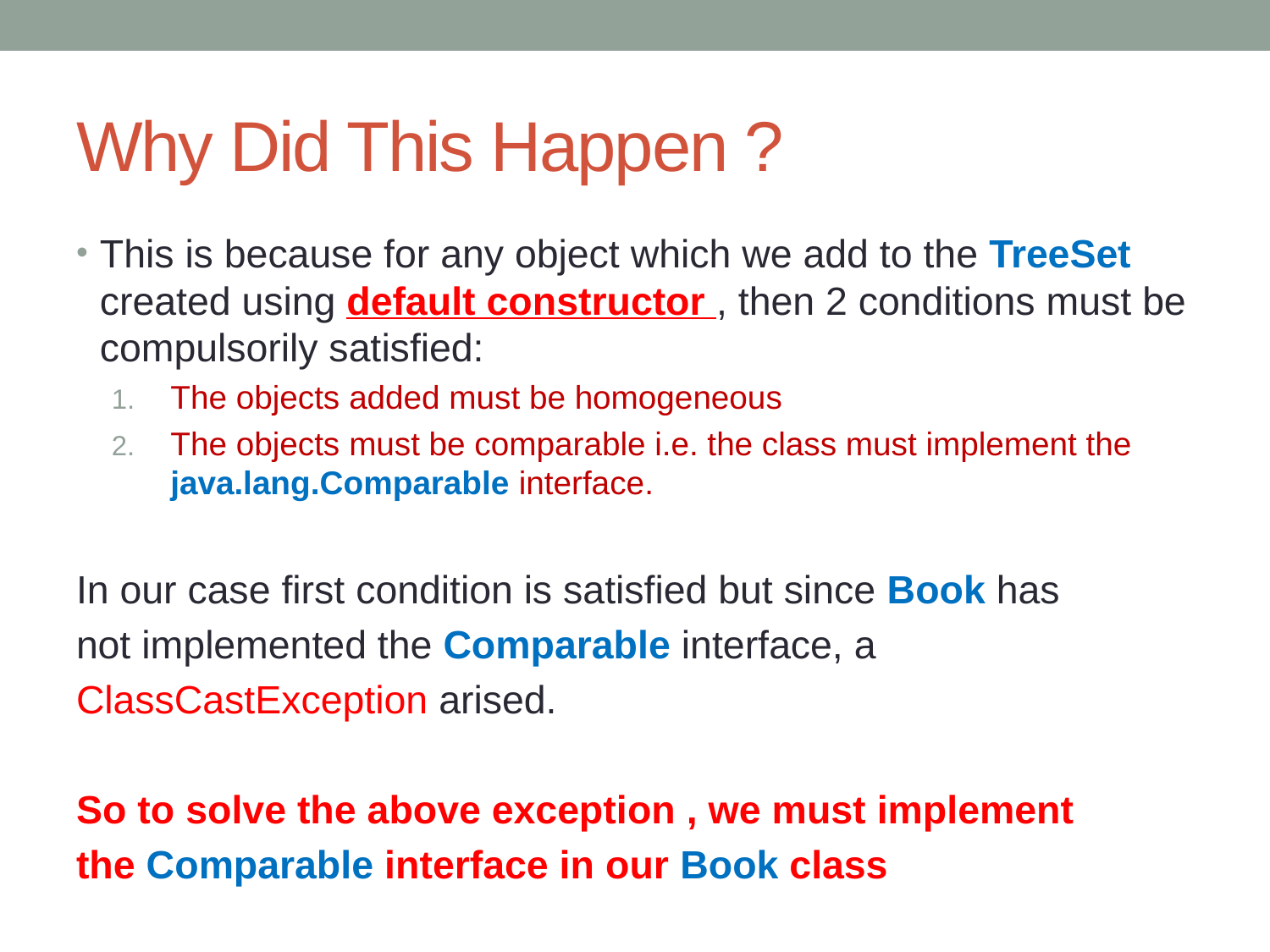

# Why Did This Happen ?
This is because for any object which we add to the TreeSet created using default constructor , then 2 conditions must be compulsorily satisfied:
The objects added must be homogeneous
The objects must be comparable i.e. the class must implement the java.lang.Comparable interface.

In our case first condition is satisfied but since Book has
not implemented the Comparable interface, a
ClassCastException arised.

So to solve the above exception , we must implement
the Comparable interface in our Book class